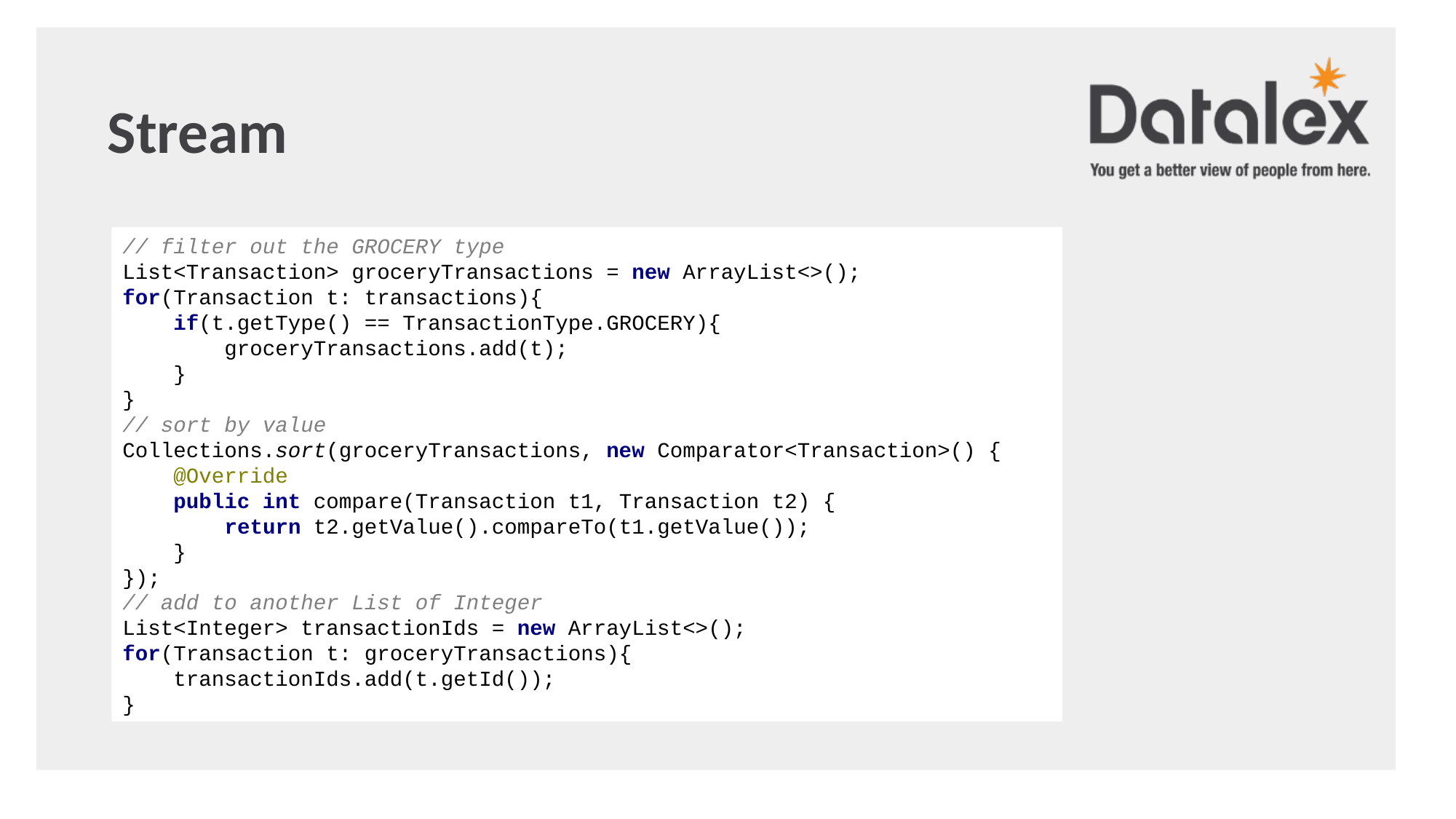

Stream

// filter out the GROCERY type
List<Transaction> groceryTransactions = new ArrayList<>();
for(Transaction t: transactions){
    if(t.getType() == TransactionType.GROCERY){
        groceryTransactions.add(t);
    }
}
// sort by value
Collections.sort(groceryTransactions, new Comparator<Transaction>() {
    @Override
    public int compare(Transaction t1, Transaction t2) {
        return t2.getValue().compareTo(t1.getValue());
    }
});
// add to another List of Integer
List<Integer> transactionIds = new ArrayList<>();
for(Transaction t: groceryTransactions){
    transactionIds.add(t.getId());
}